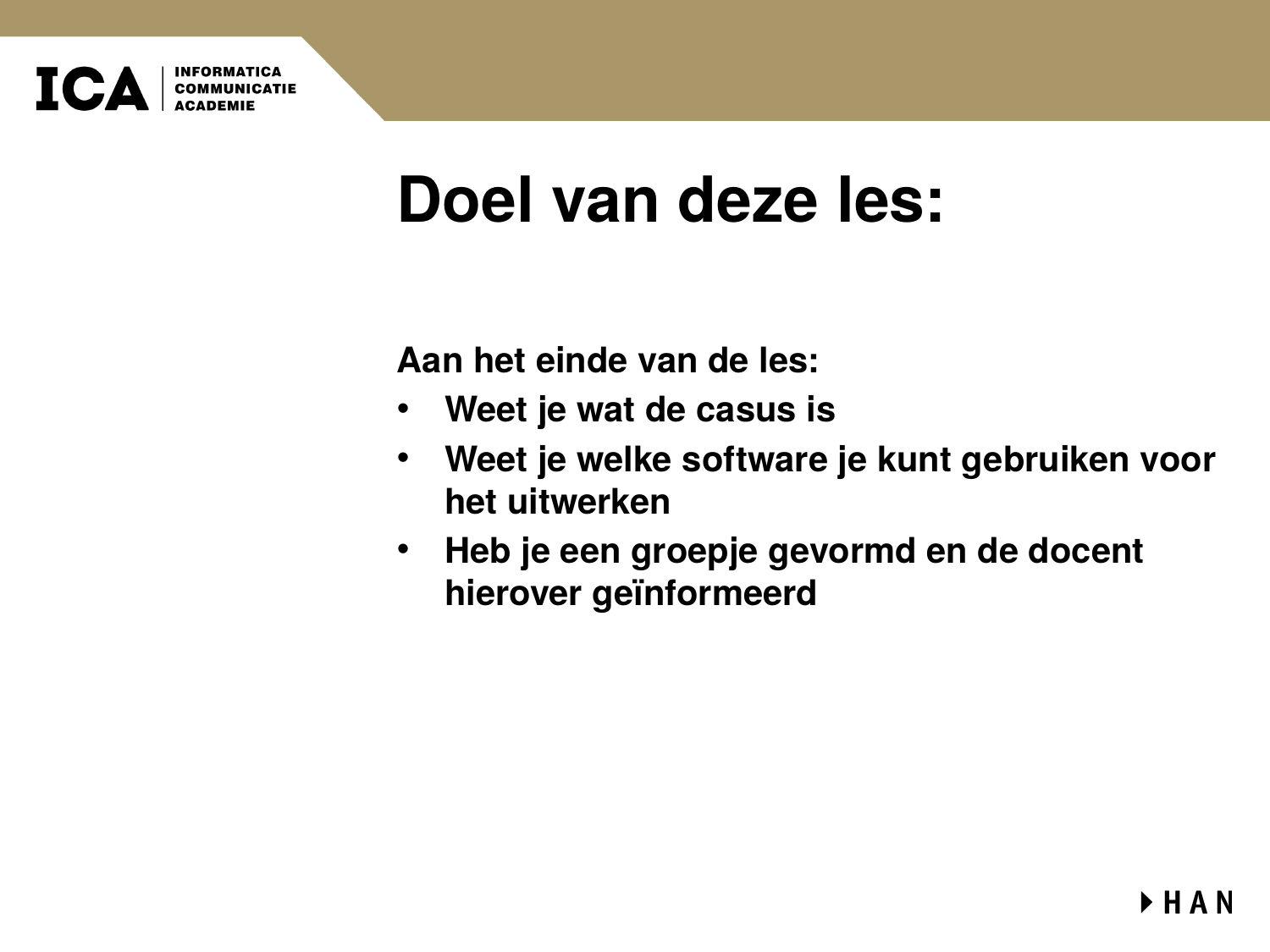

# Doel van deze les:

Aan het einde van de les:
Weet je wat de casus is
Weet je welke software je kunt gebruiken voor het uitwerken
Heb je een groepje gevormd en de docent hierover geïnformeerd